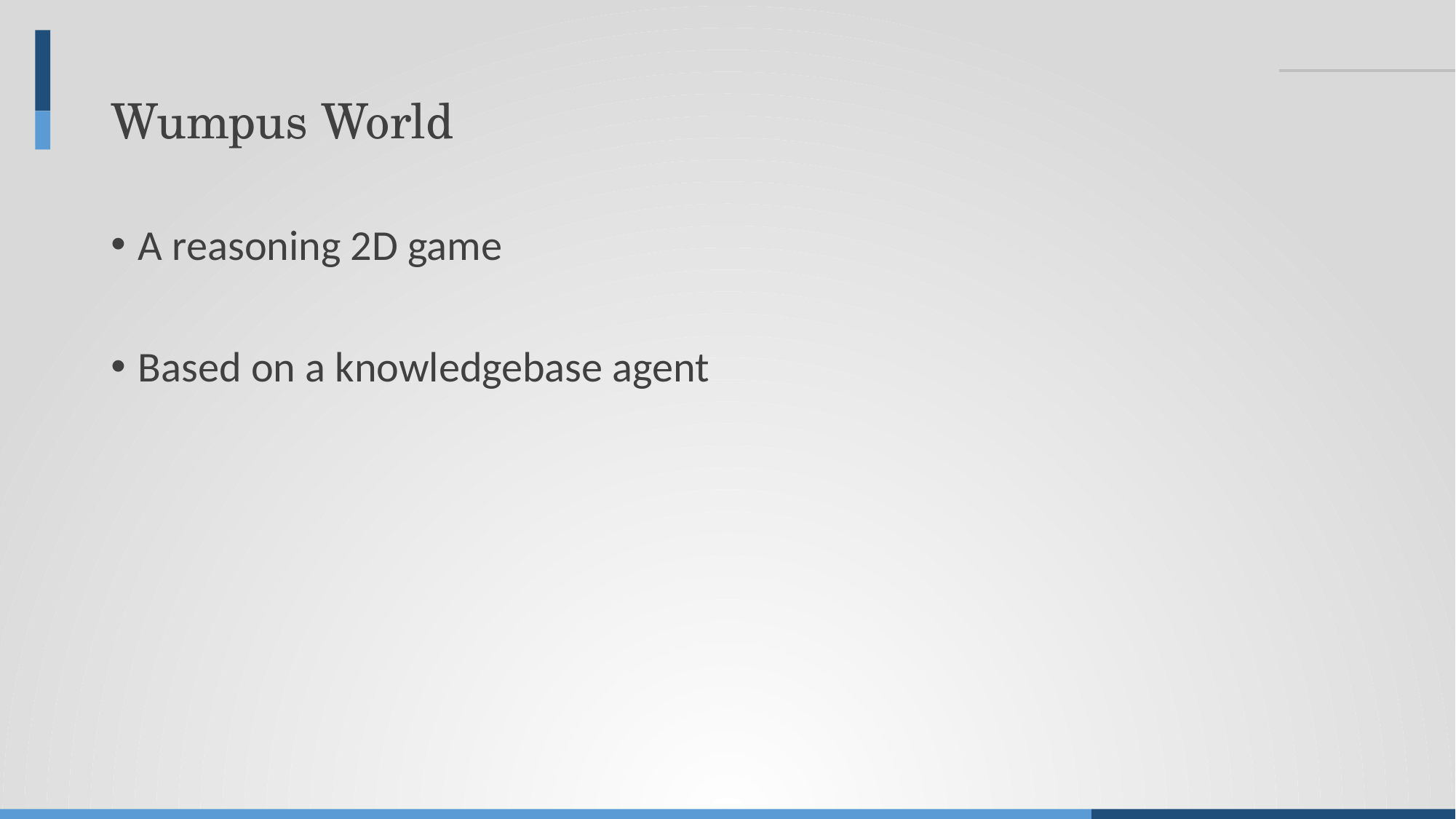

# Wumpus World
A reasoning 2D game

Based on a knowledgebase agent